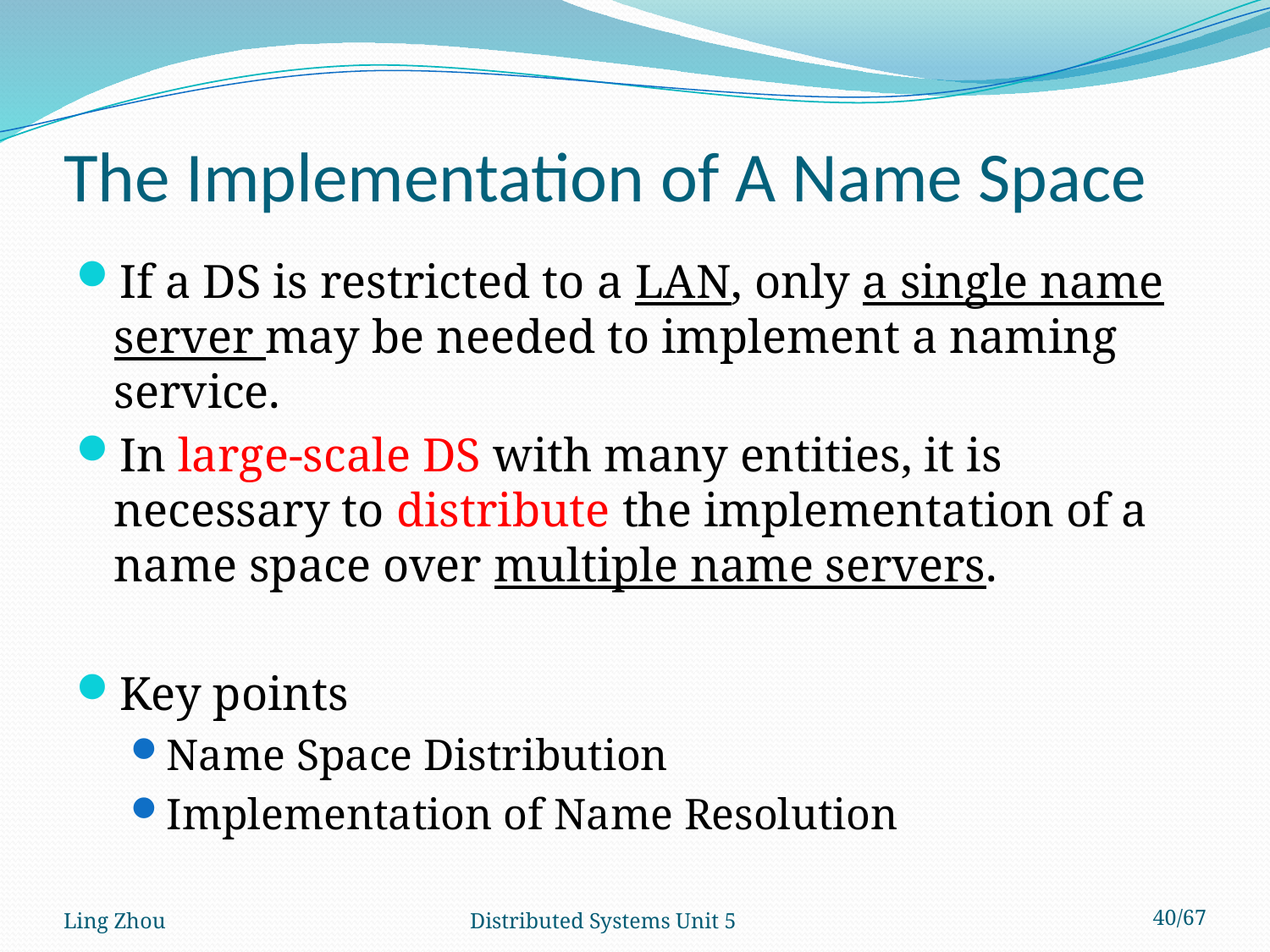

# The Implementation of A Name Space
If a DS is restricted to a LAN, only a single name server may be needed to implement a naming service.
In large-scale DS with many entities, it is necessary to distribute the implementation of a name space over multiple name servers.

Key points
Name Space Distribution
Implementation of Name Resolution
Ling Zhou
Distributed Systems Unit 5
40/67